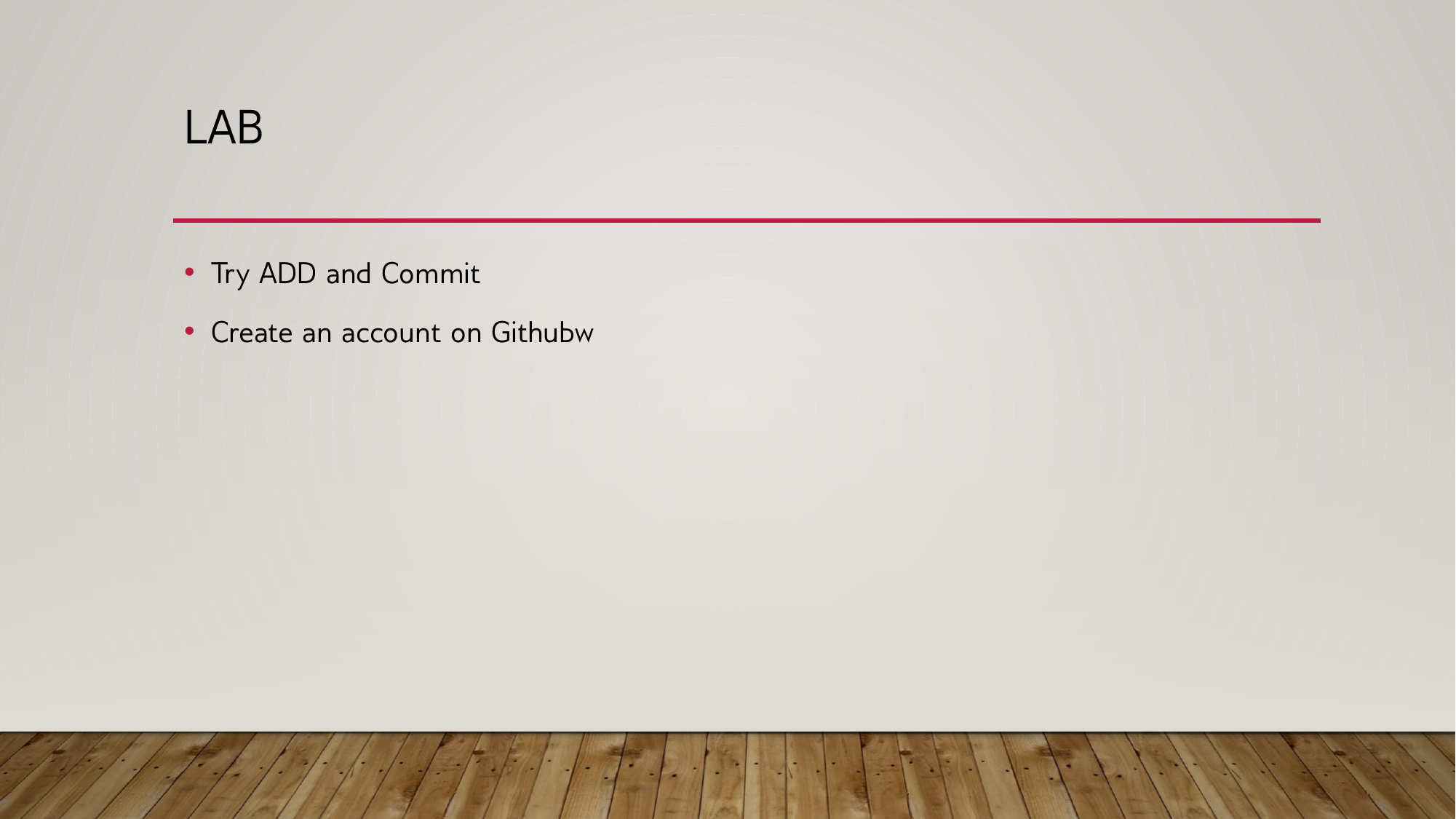

# lab
Try ADD and Commit
Create an account on Githubw